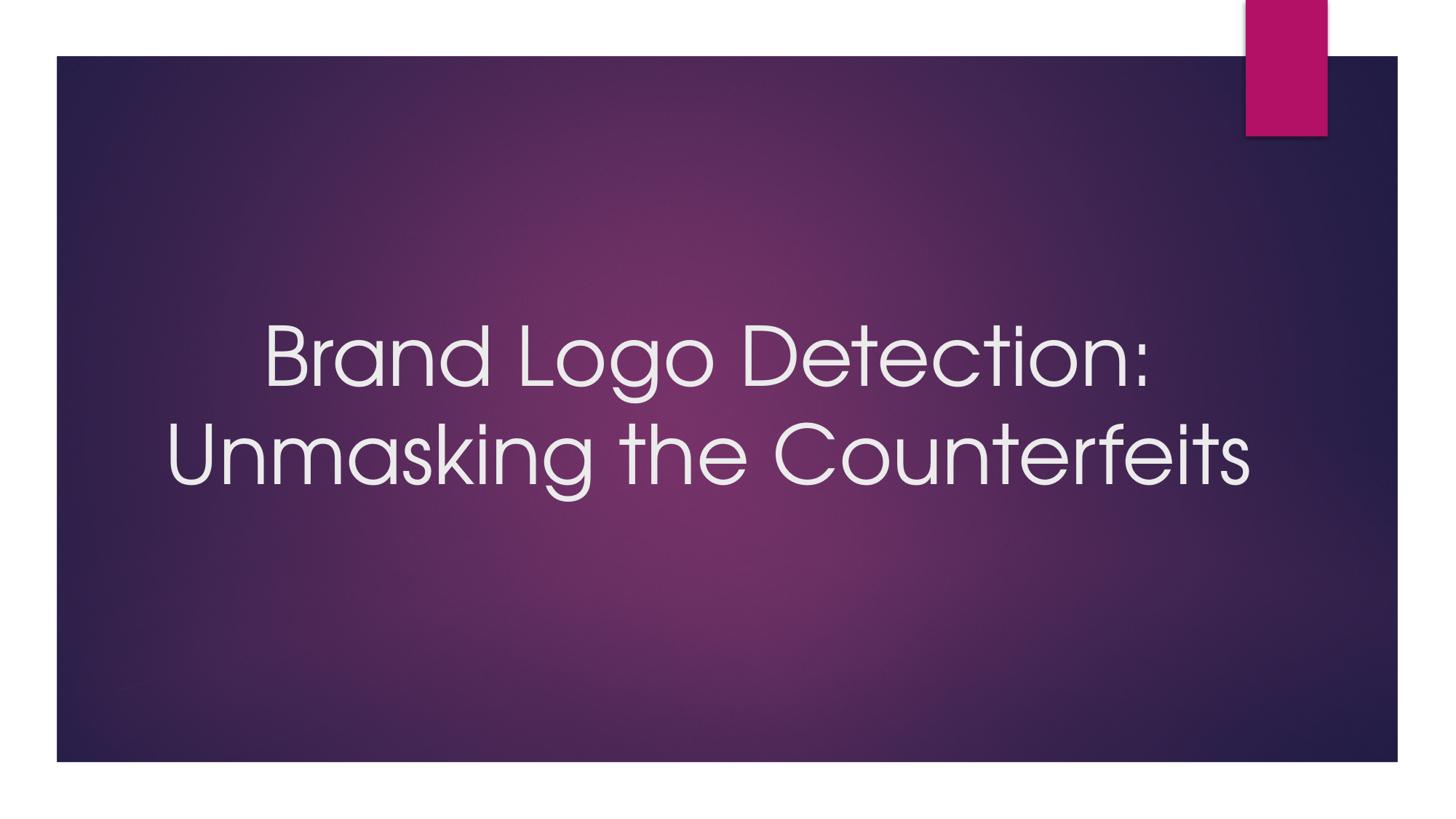

# Brand Logo Detection: Unmasking the Counterfeits